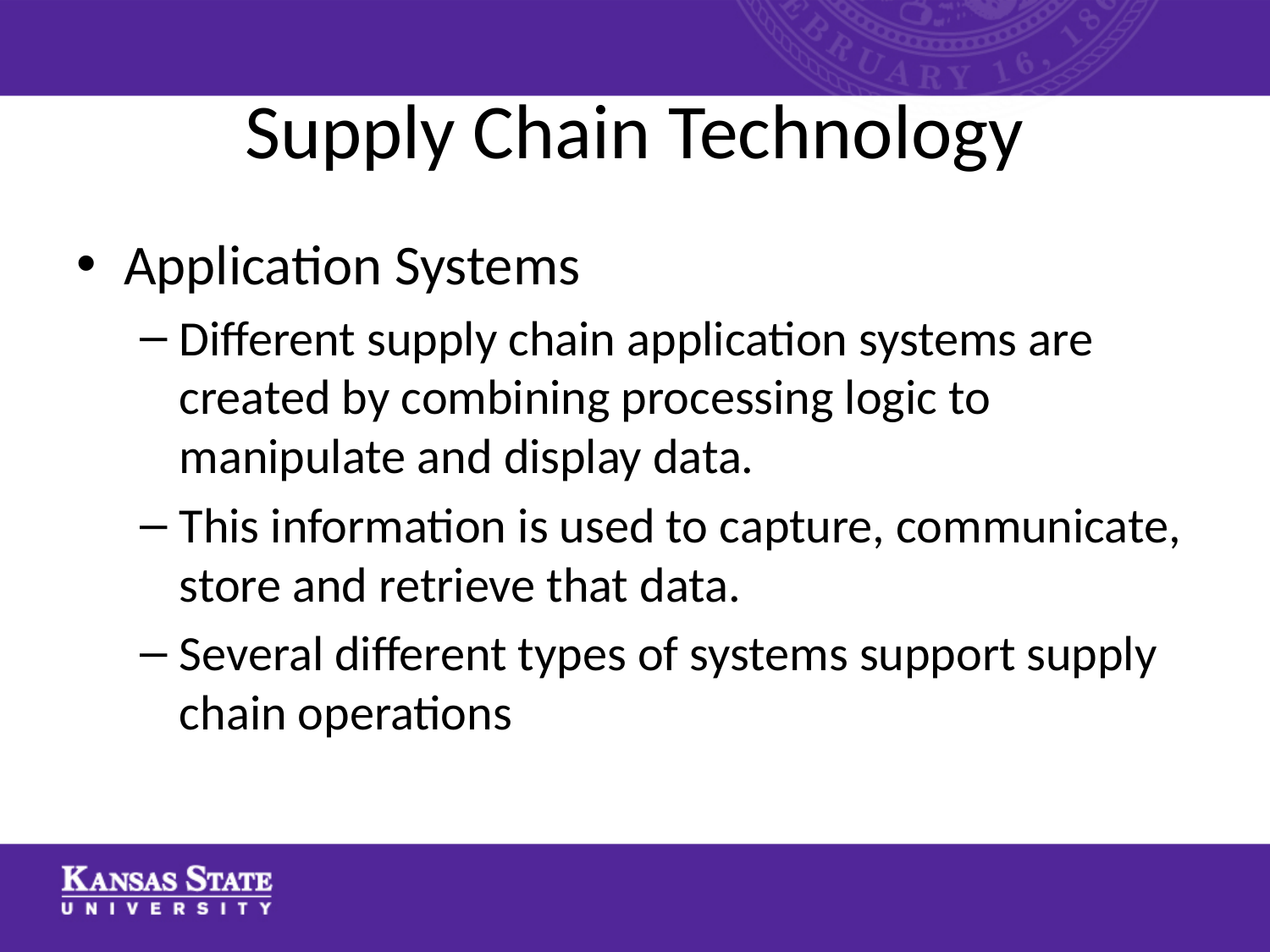

# Supply Chain Technology
Application Systems
Different supply chain application systems are created by combining processing logic to manipulate and display data.
This information is used to capture, communicate, store and retrieve that data.
Several different types of systems support supply chain operations